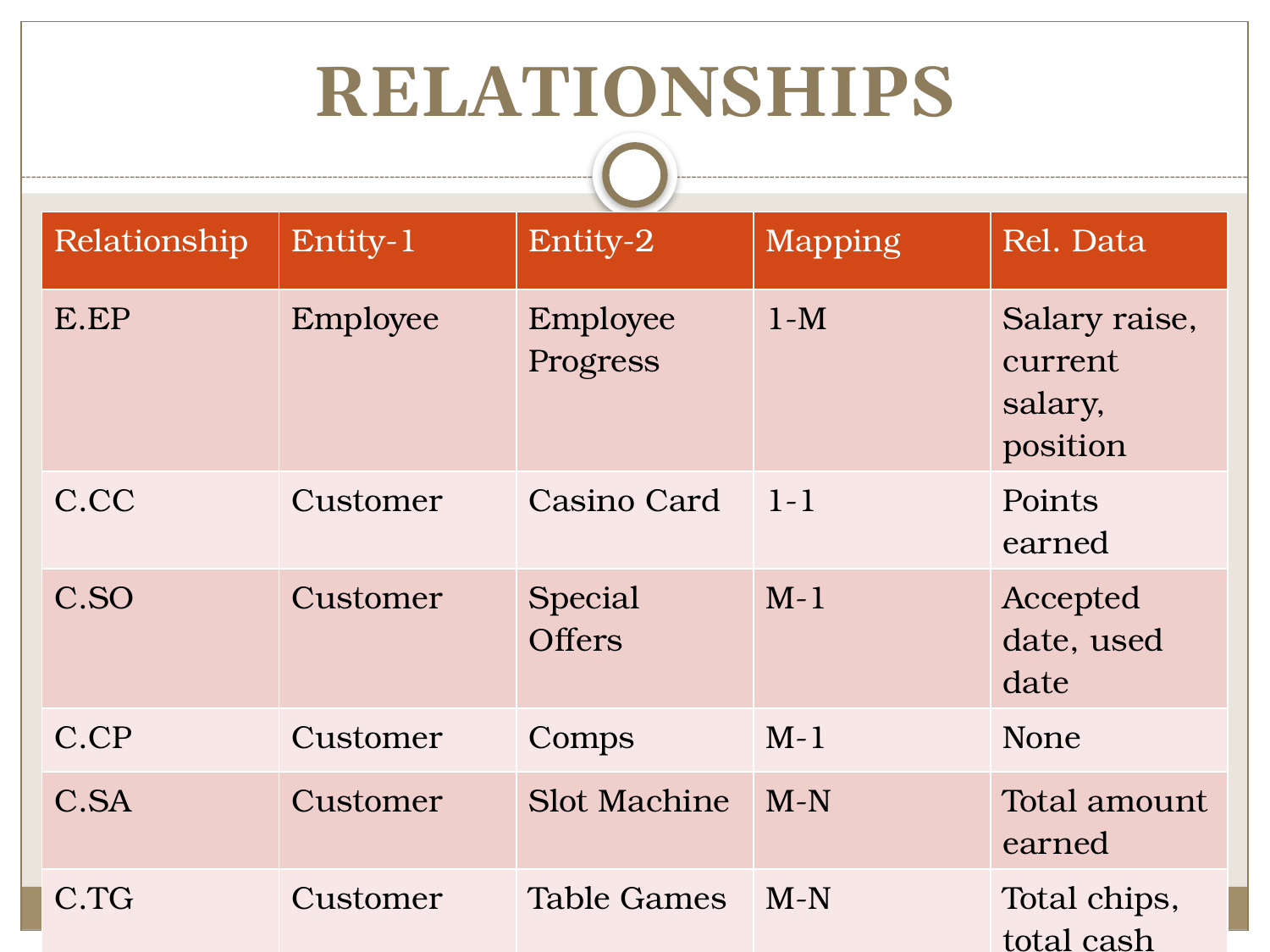

# RELATIONSHIPS
| Relationship | Entity-1 | Entity-2 | Mapping | Rel. Data |
| --- | --- | --- | --- | --- |
| E.EP | Employee | Employee Progress | 1-M | Salary raise, current salary, position |
| C.CC | Customer | Casino Card | 1-1 | Points earned |
| C.SO | Customer | Special Offers | M-1 | Accepted date, used date |
| C.CP | Customer | Comps | M-1 | None |
| C.SA | Customer | Slot Machine | M-N | Total amount earned |
| C.TG | Customer | Table Games | M-N | Total chips, total cash |